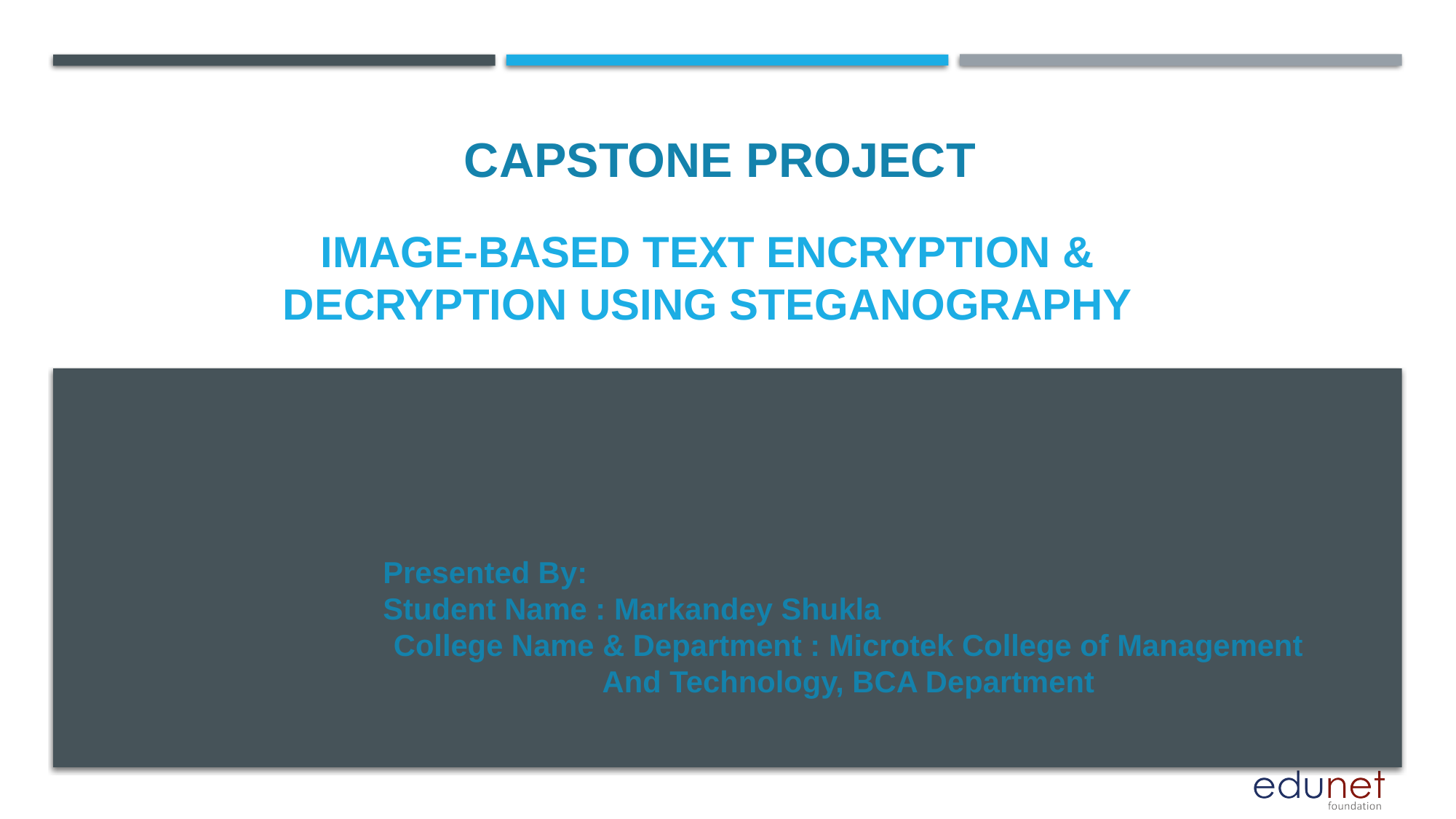

CAPSTONE PROJECT
# Image-Based Text Encryption & Decryption using Steganography
Presented By:
Student Name : Markandey Shukla
College Name & Department : Microtek College of Management And Technology, BCA Department